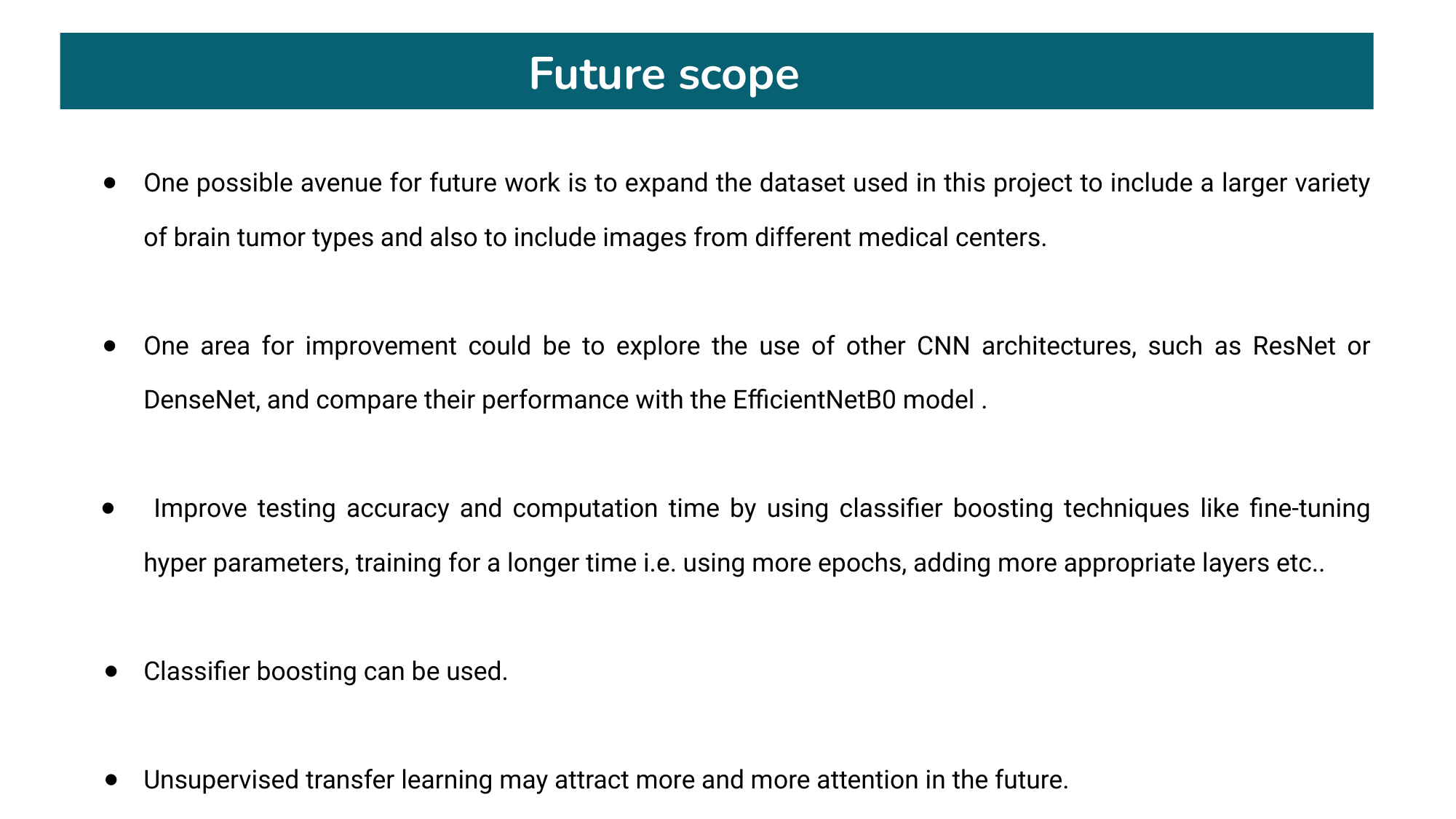

Future scope
One possible avenue for future work is to expand the dataset used in this project to include a larger variety of brain tumor types and also to include images from different medical centers.

One area for improvement could be to explore the use of other CNN architectures, such as ResNet or DenseNet, and compare their performance with the EfficientNetB0 model .

 Improve testing accuracy and computation time by using classifier boosting techniques like fine-tuning hyper parameters, training for a longer time i.e. using more epochs, adding more appropriate layers etc..

Classifier boosting can be used.

Unsupervised transfer learning may attract more and more attention in the future.